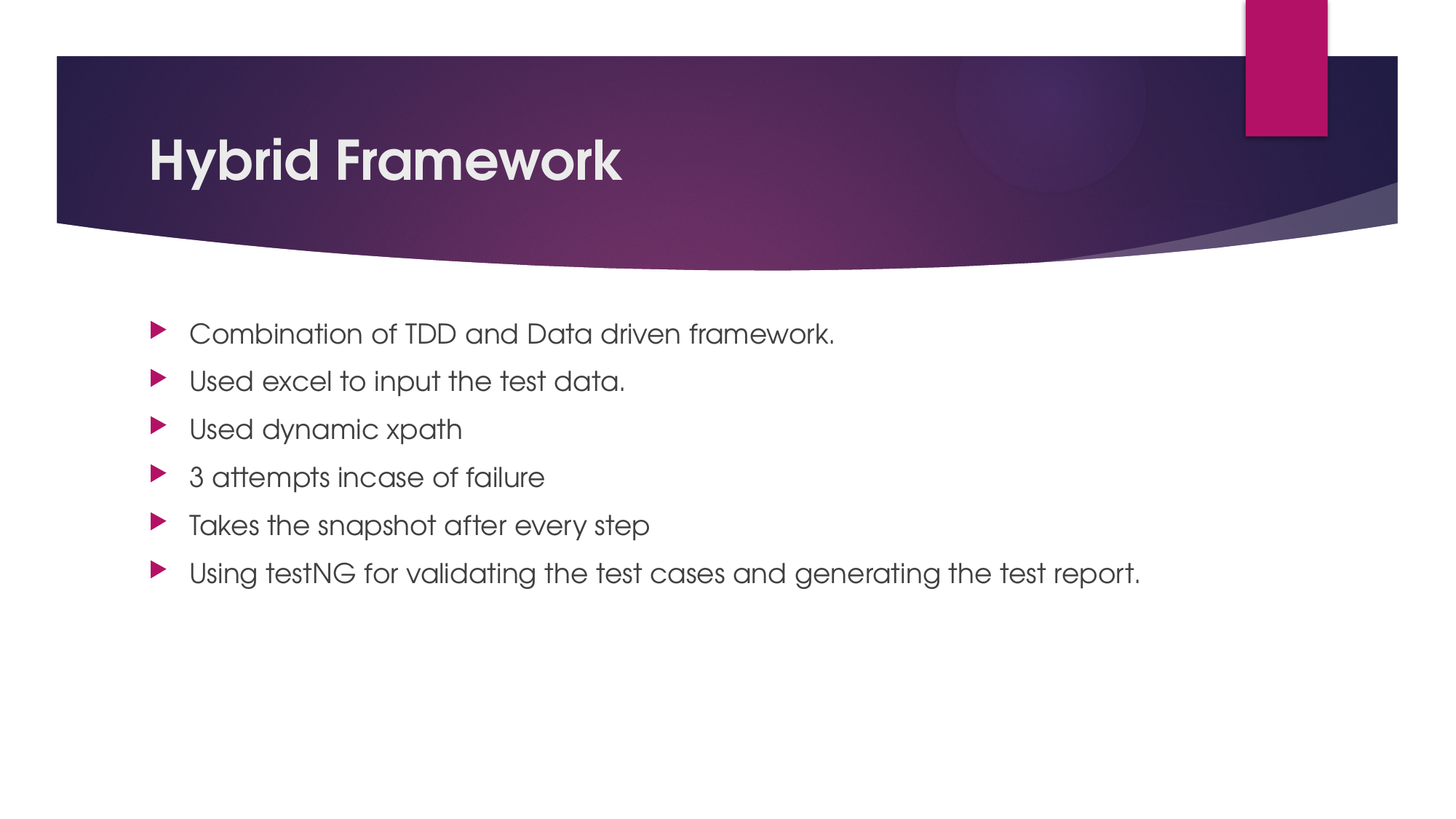

# Hybrid Framework
Combination of TDD and Data driven framework.
Used excel to input the test data.
Used dynamic xpath
3 attempts incase of failure
Takes the snapshot after every step
Using testNG for validating the test cases and generating the test report.